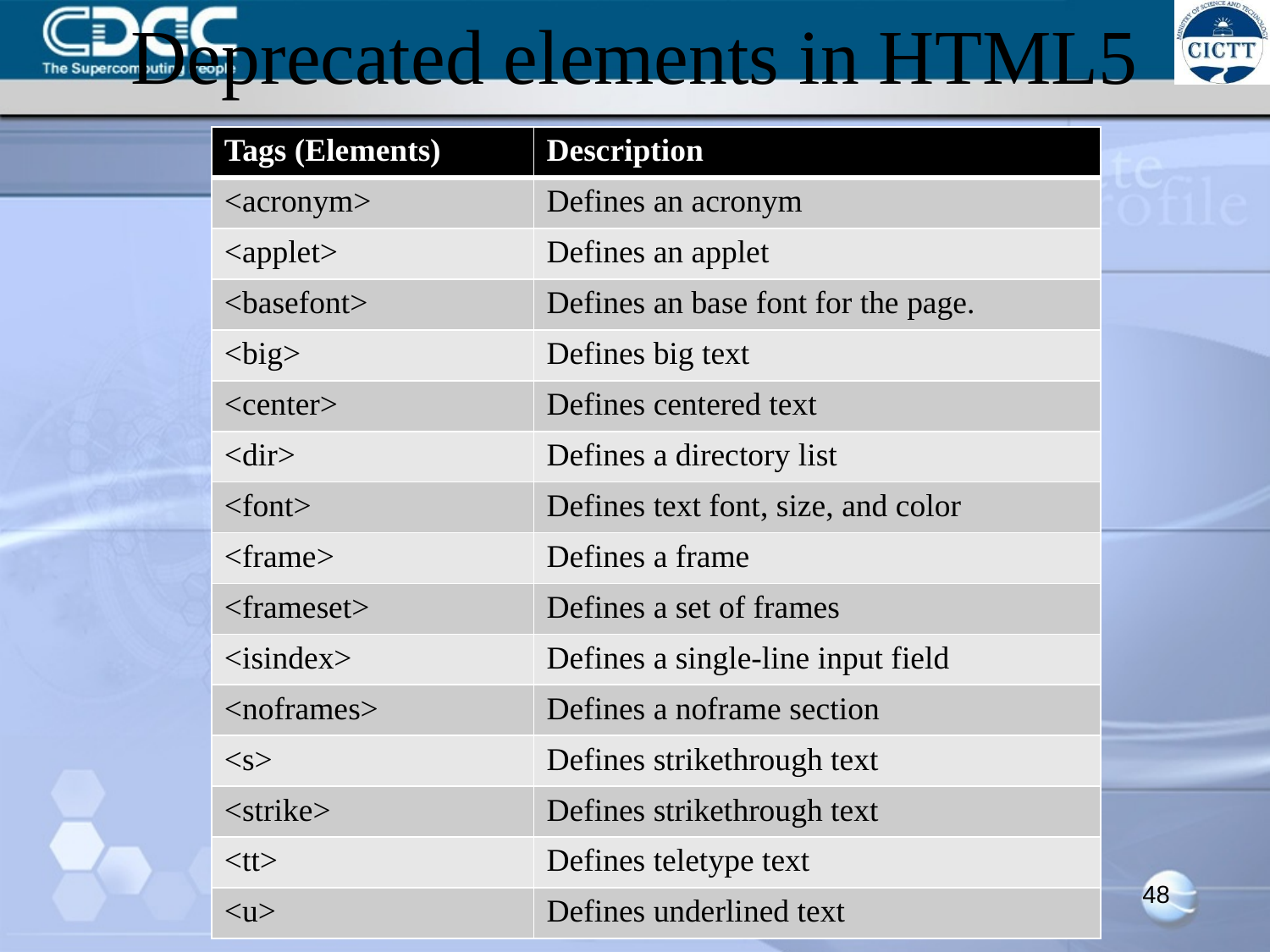

# Deprecated elements in HTML5
| Tags (Elements) | Description |
| --- | --- |
| <acronym> | Defines an acronym |
| <applet> | Defines an applet |
| <basefont> | Defines an base font for the page. |
| <big> | Defines big text |
| <center> | Defines centered text |
| <dir> | Defines a directory list |
| <font> | Defines text font, size, and color |
| <frame> | Defines a frame |
| <frameset> | Defines a set of frames |
| <isindex> | Defines a single-line input field |
| <noframes> | Defines a noframe section |
| <s> | Defines strikethrough text |
| <strike> | Defines strikethrough text |
| <tt> | Defines teletype text |
| <u> | Defines underlined text |